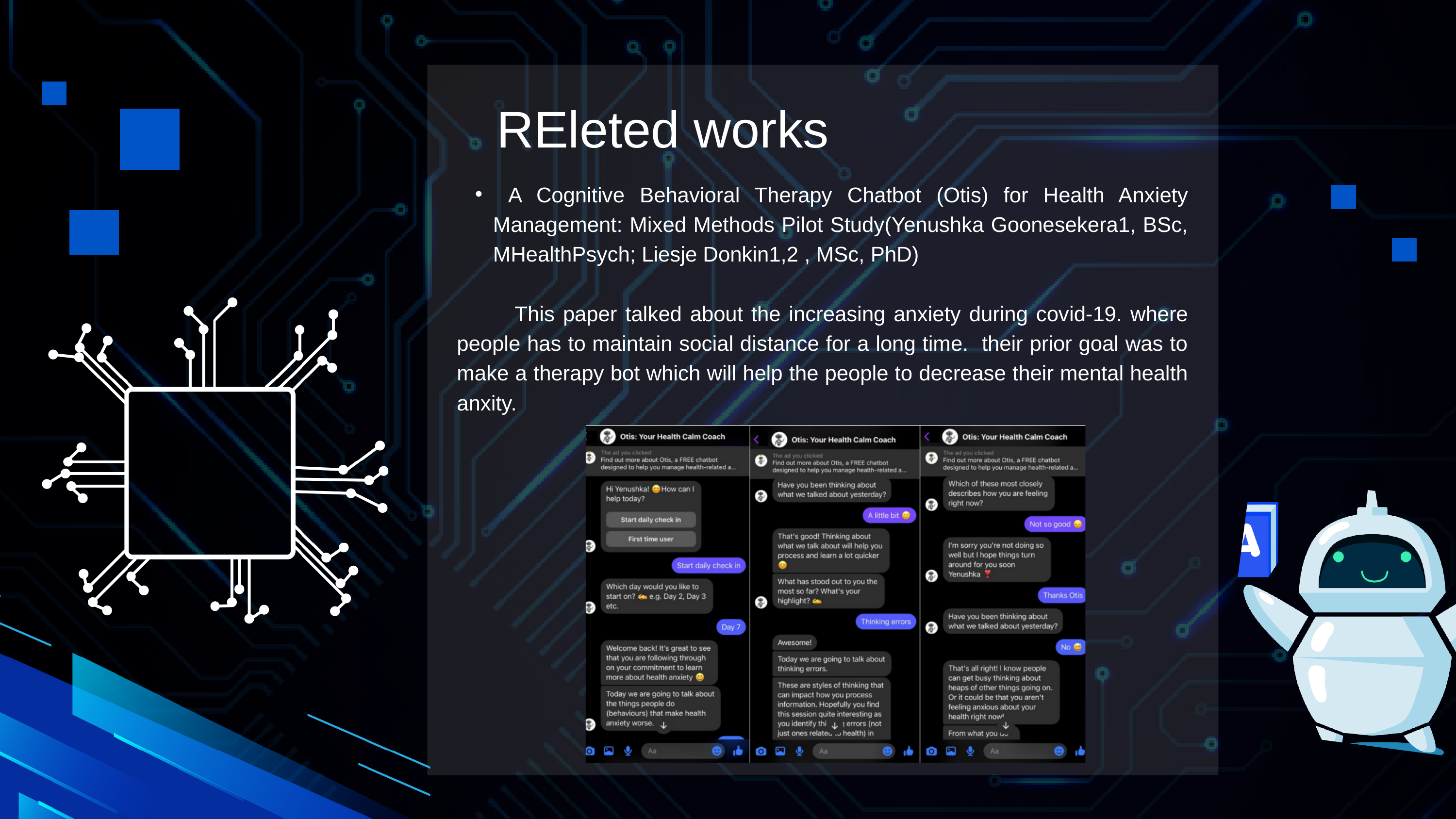

REleted works

​ A Cognitive Behavioral Therapy Chatbot (Otis) for Health Anxiety Management: Mixed Methods Pilot Study(Yenushka Goonesekera1, BSc, MHealthPsych; Liesje Donkin1,2 , MSc, PhD)

       This paper talked about the increasing anxiety during covid-19. where people has to maintain social distance for a long time.  their prior goal was to make a therapy bot which will help the people to decrease their mental health anxity.